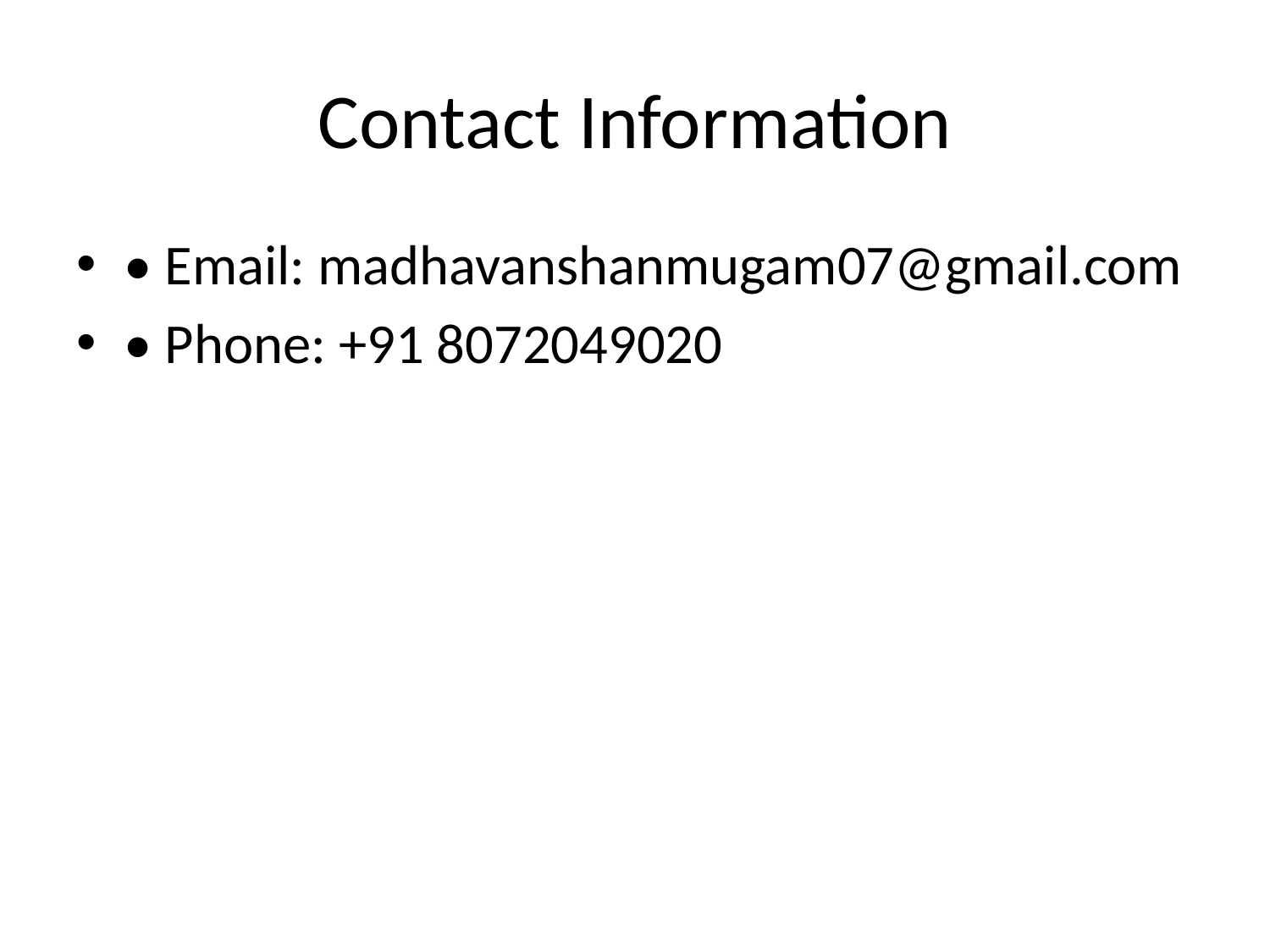

# Contact Information
• Email: madhavanshanmugam07@gmail.com
• Phone: +91 8072049020